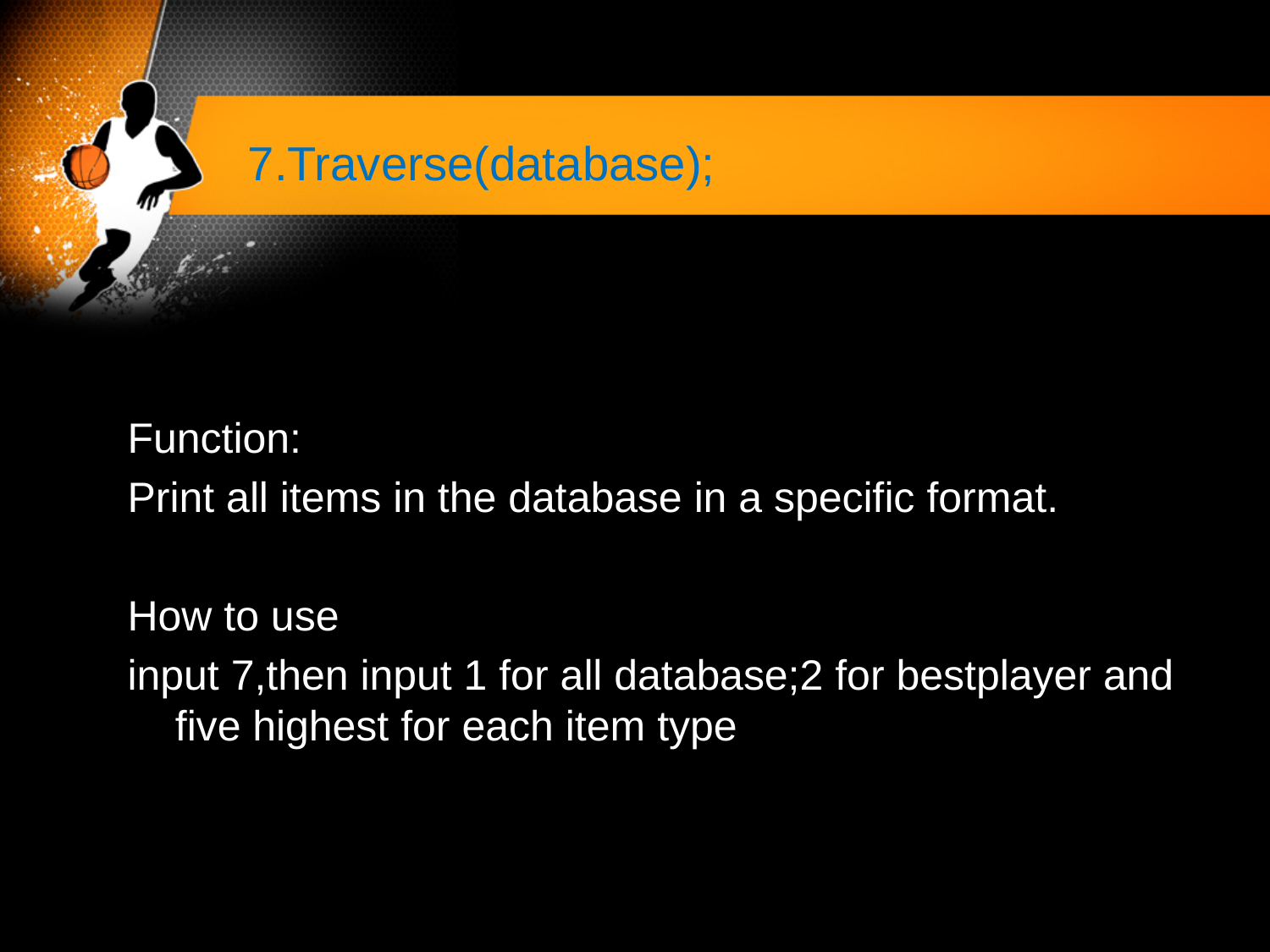

# 7.Traverse(database);

Function:
Print all items in the database in a specific format.

How to use
input 7,then input 1 for all database;2 for bestplayer and five highest for each item type